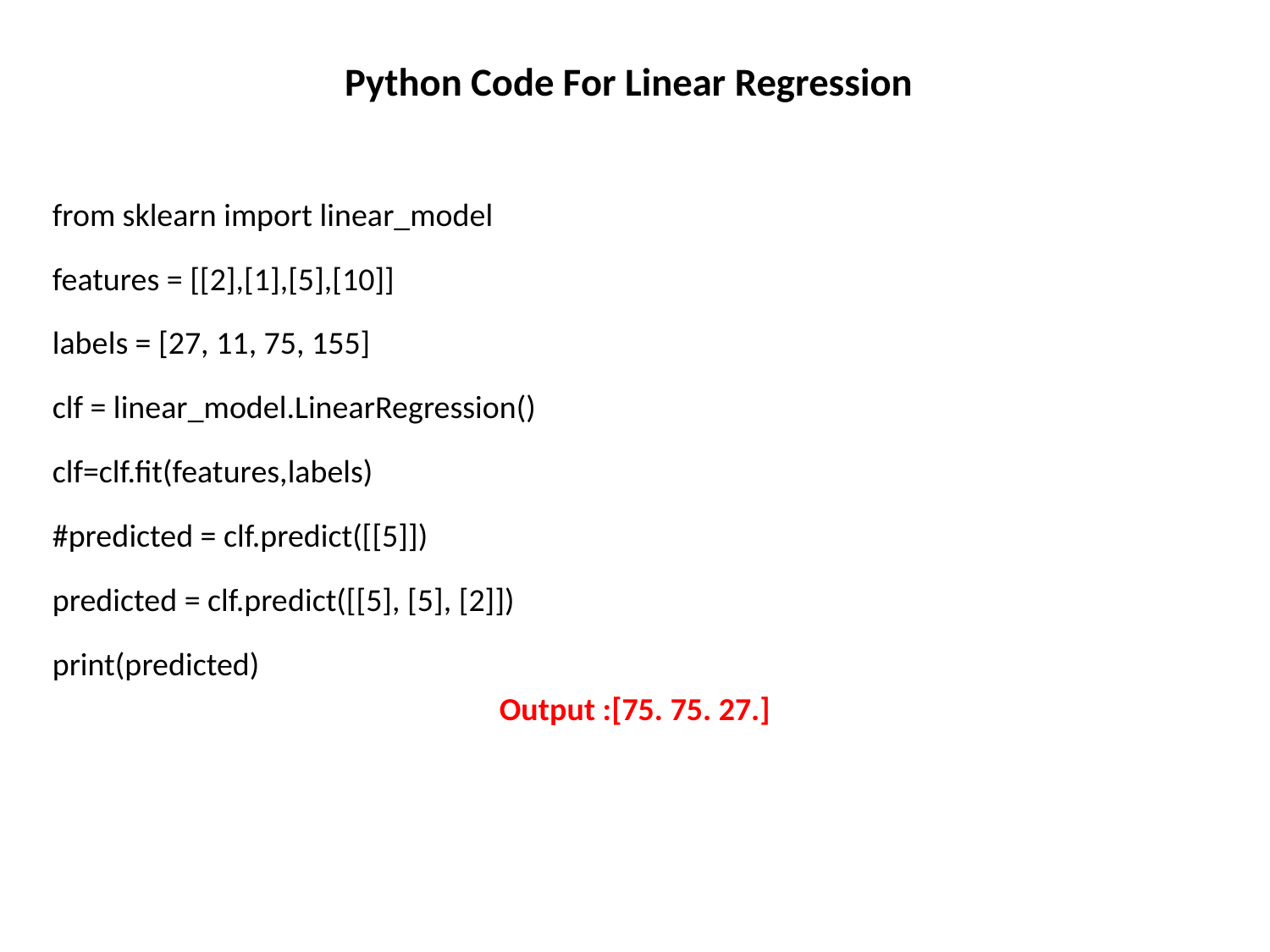

# Python Code For Linear Regression
from sklearn import linear_model
features = [[2],[1],[5],[10]]
labels = [27, 11, 75, 155]
clf = linear_model.LinearRegression()
clf=clf.fit(features,labels)
#predicted = clf.predict([[5]])
predicted = clf.predict([[5], [5], [2]])
print(predicted)
Output :[75. 75. 27.]